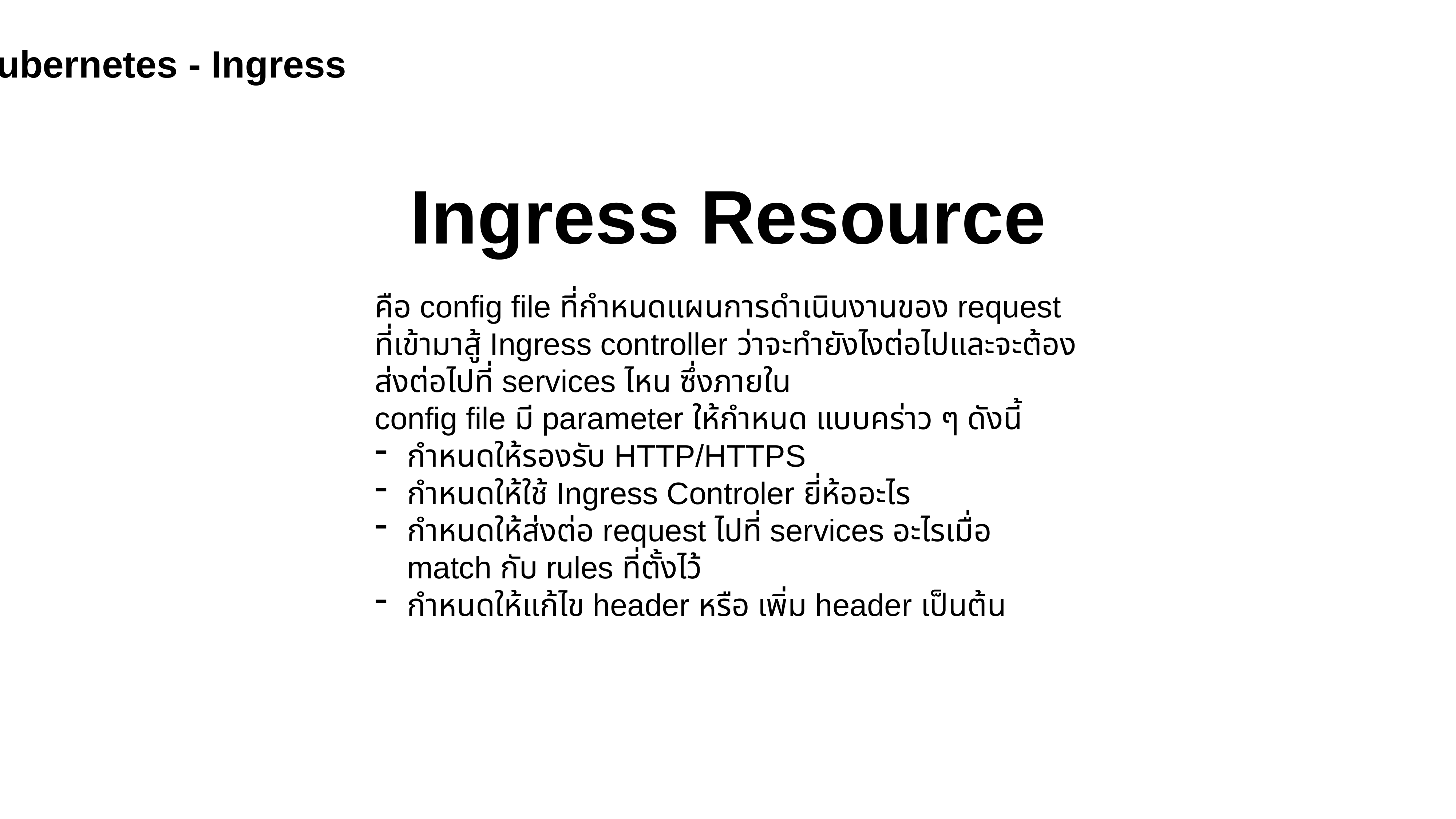

Kubernetes - Ingress
Ingress Resource
คือ config file ที่กำหนดแผนการดำเนินงานของ request ที่เข้ามาสู้ Ingress controller ว่าจะทำยังไงต่อไปและจะต้องส่งต่อไปที่ services ไหน ซึ่งภายใน
config file มี parameter ให้กำหนด แบบคร่าว ๆ ดังนี้
กำหนดให้รองรับ HTTP/HTTPS
กำหนดให้ใช้ Ingress Controler ยี่ห้ออะไร
กำหนดให้ส่งต่อ request ไปที่ services อะไรเมื่อ match กับ rules ที่ตั้งไว้
กำหนดให้แก้ไข header หรือ เพิ่ม header เป็นต้น